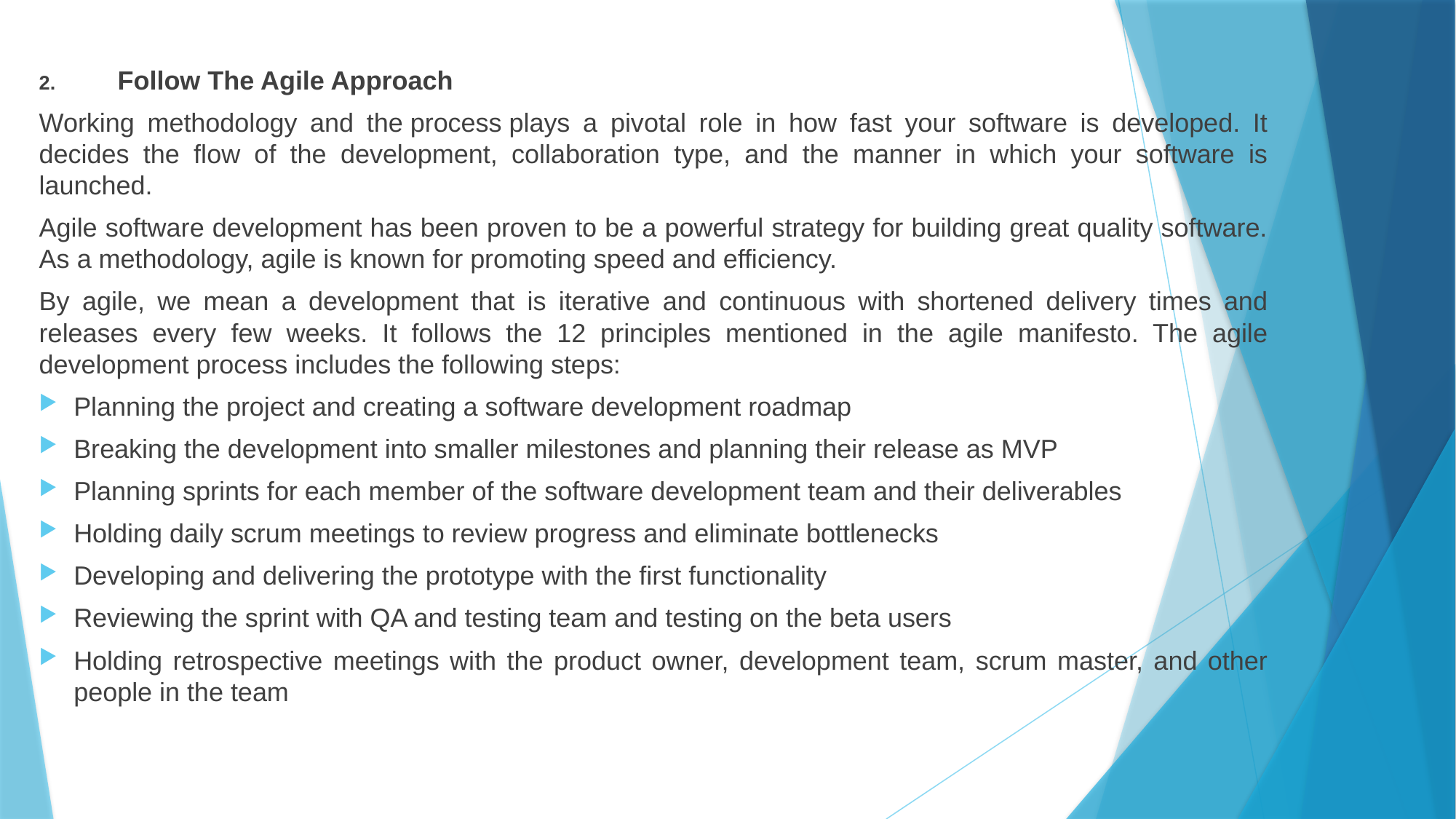

2.	Follow The Agile Approach
Working methodology and the process plays a pivotal role in how fast your software is developed. It decides the flow of the development, collaboration type, and the manner in which your software is launched.
Agile software development has been proven to be a powerful strategy for building great quality software. As a methodology, agile is known for promoting speed and efficiency.
By agile, we mean a development that is iterative and continuous with shortened delivery times and releases every few weeks. It follows the 12 principles mentioned in the agile manifesto. The agile development process includes the following steps:
Planning the project and creating a software development roadmap
Breaking the development into smaller milestones and planning their release as MVP
Planning sprints for each member of the software development team and their deliverables
Holding daily scrum meetings to review progress and eliminate bottlenecks
Developing and delivering the prototype with the first functionality
Reviewing the sprint with QA and testing team and testing on the beta users
Holding retrospective meetings with the product owner, development team, scrum master, and other people in the team